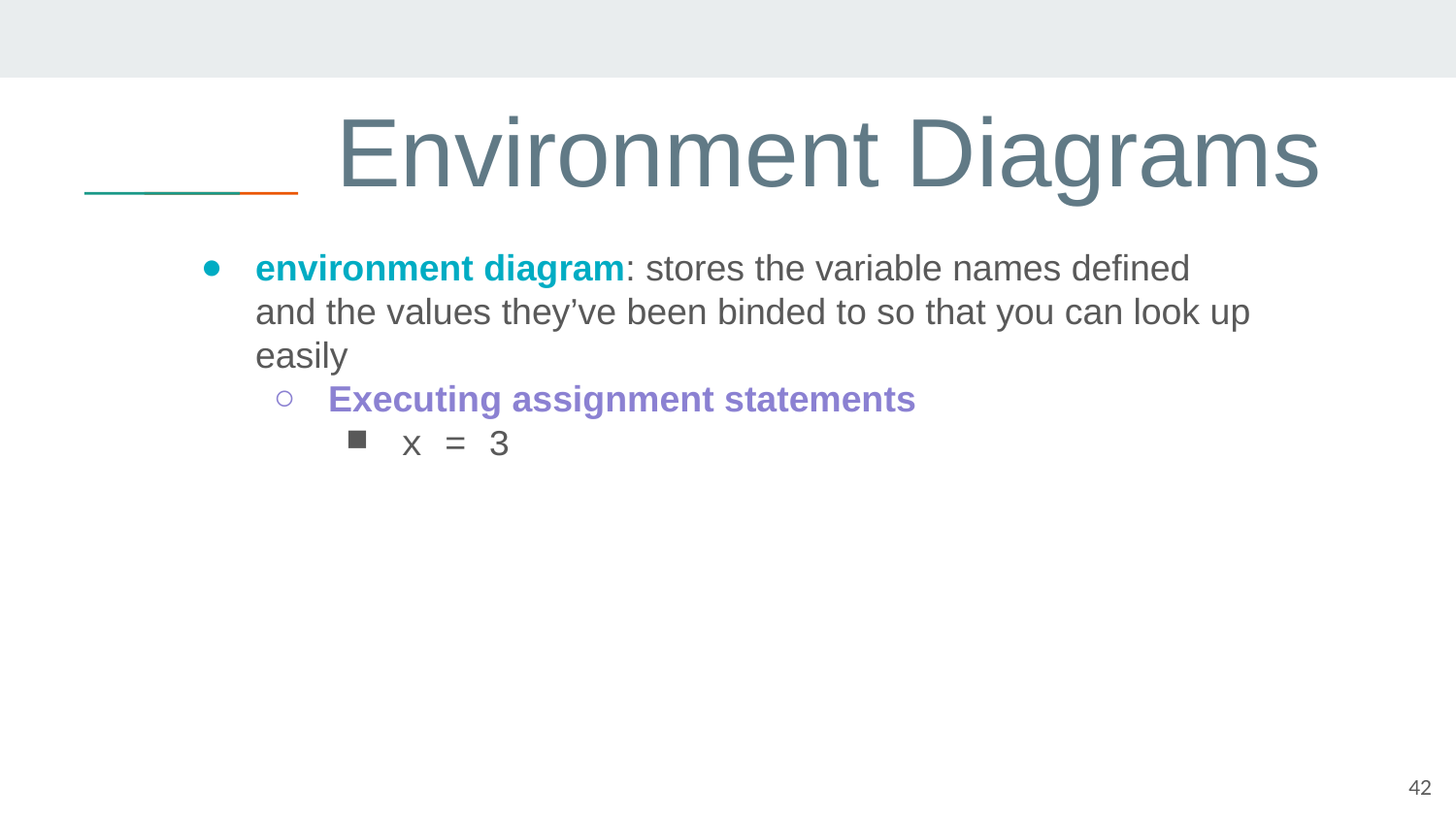

# Environment Diagrams

environment diagram: stores the variable names defined and the values they’ve been binded to so that you can look up easily
Executing assignment statements
x = 3

42